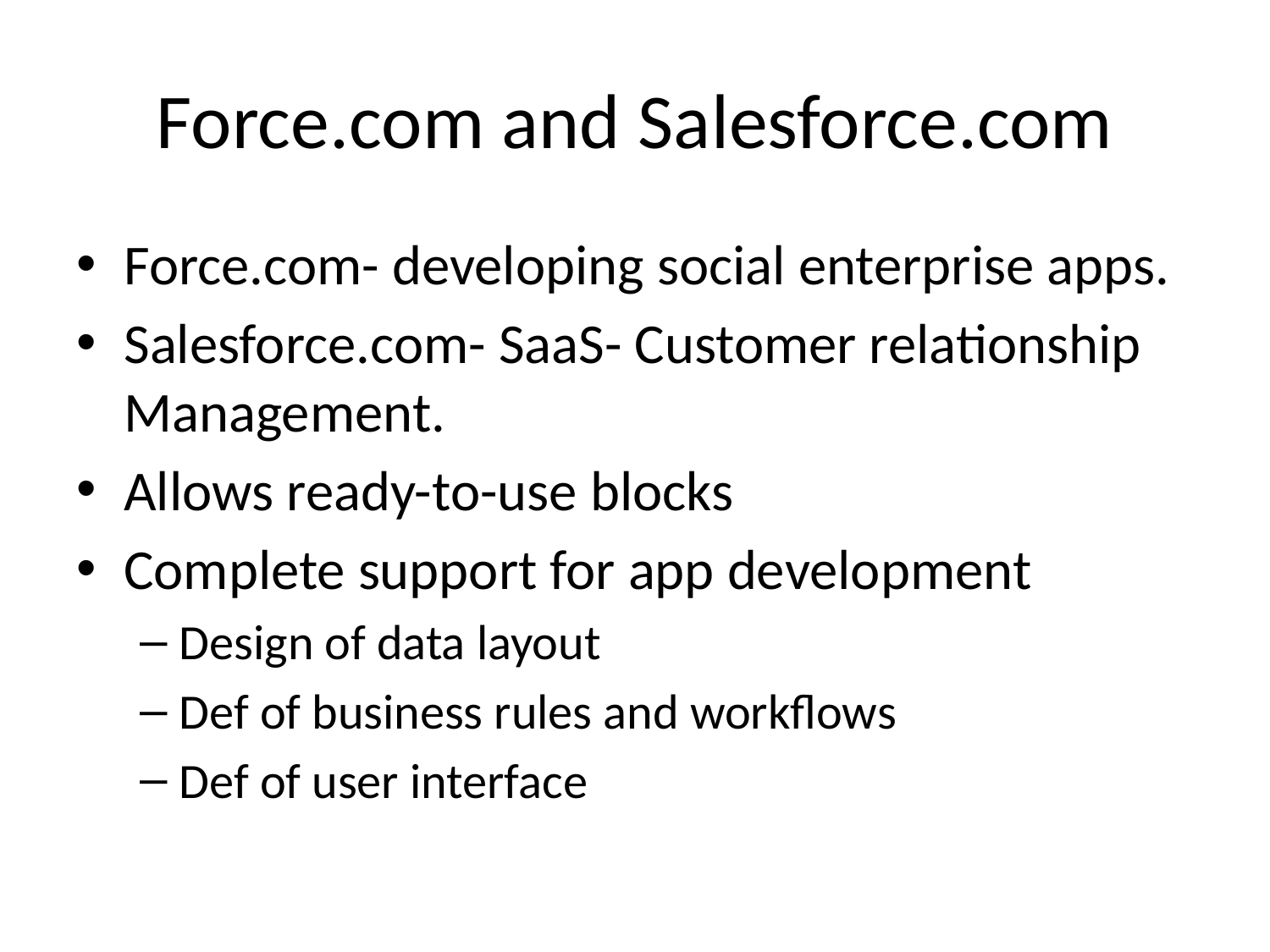

# Force.com and Salesforce.com
Force.com- developing social enterprise apps.
Salesforce.com- SaaS- Customer relationship Management.
Allows ready-to-use blocks
Complete support for app development
Design of data layout
Def of business rules and workflows
Def of user interface